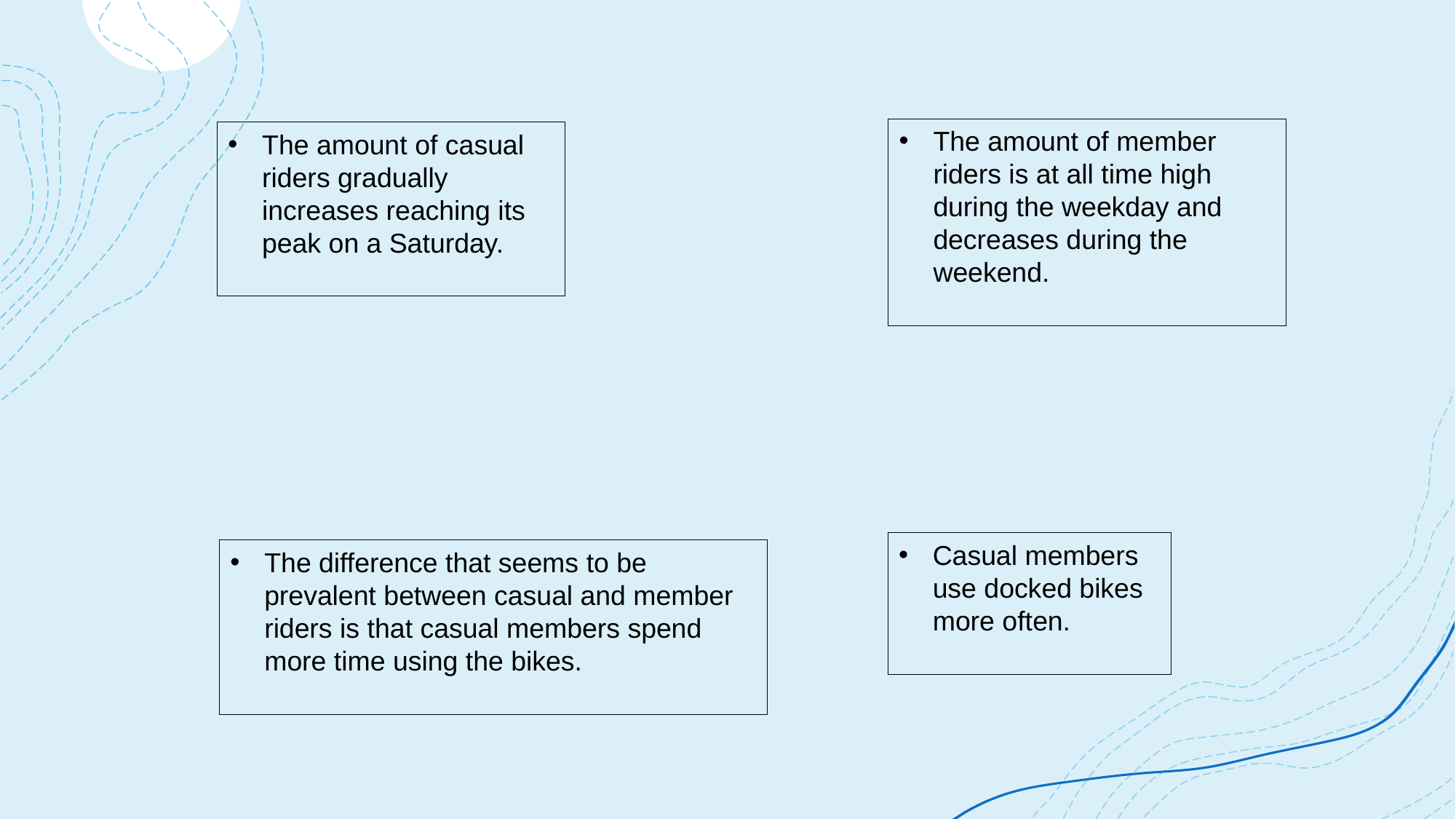

The amount of member riders is at all time high during the weekday and decreases during the weekend.

The amount of casual riders gradually increases reaching its peak on a Saturday.

Casual members use docked bikes more often.

The difference that seems to be prevalent between casual and member riders is that casual members spend more time using the bikes.